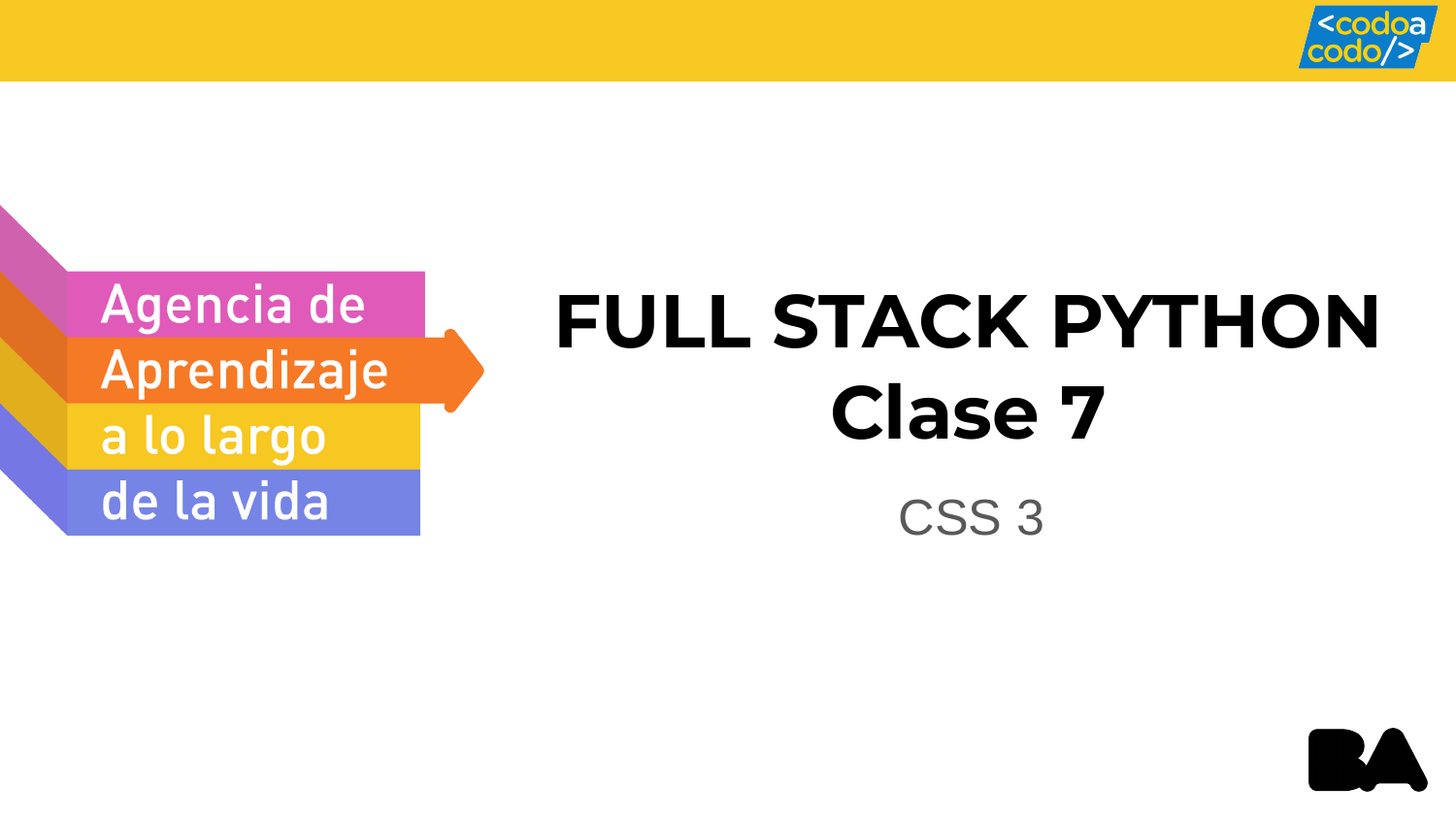

FULL STACK PYTHON
Clase 7
CSS 3